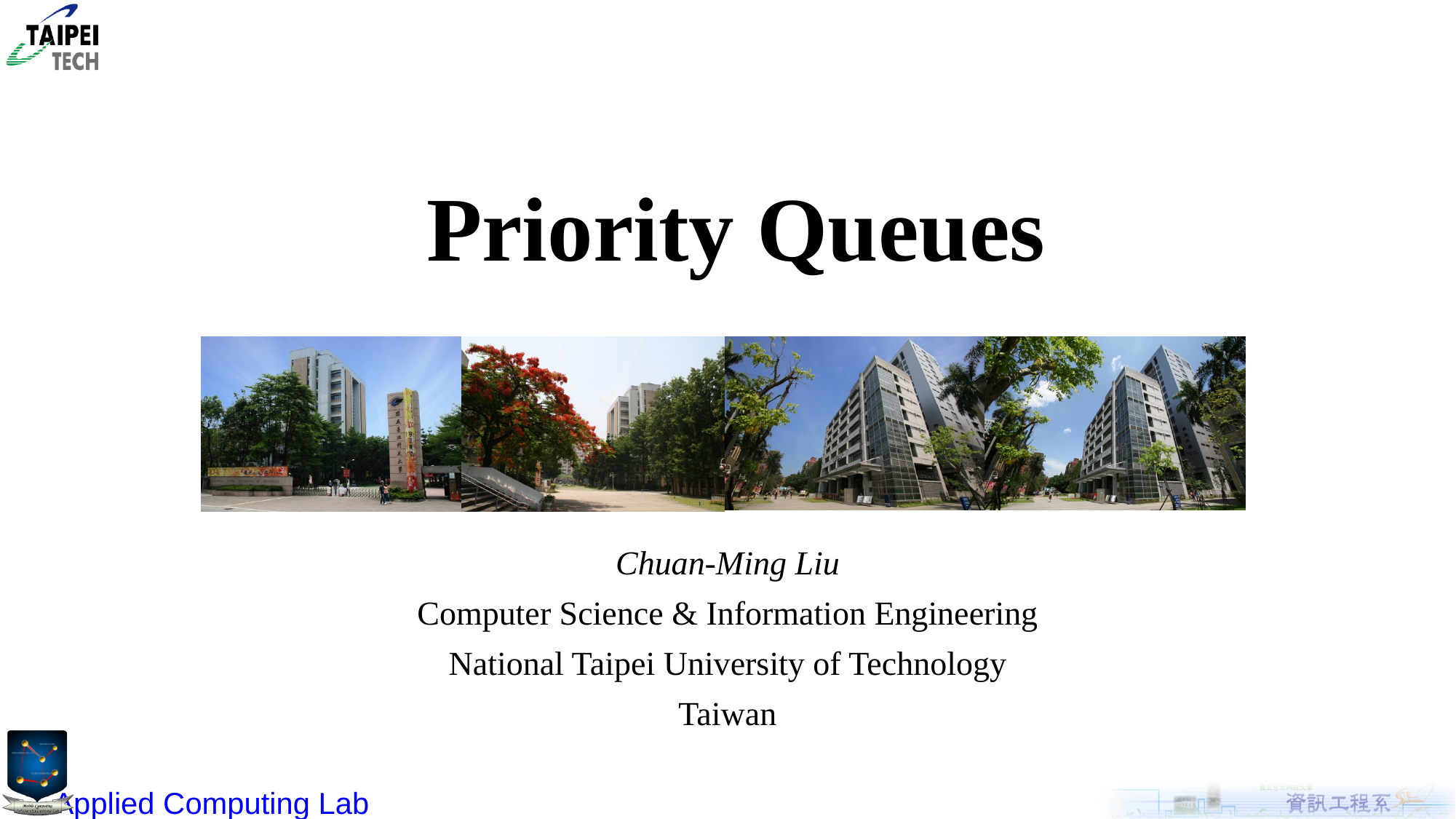

# Priority Queues
Chuan-Ming Liu
Computer Science & Information Engineering
National Taipei University of Technology
Taiwan